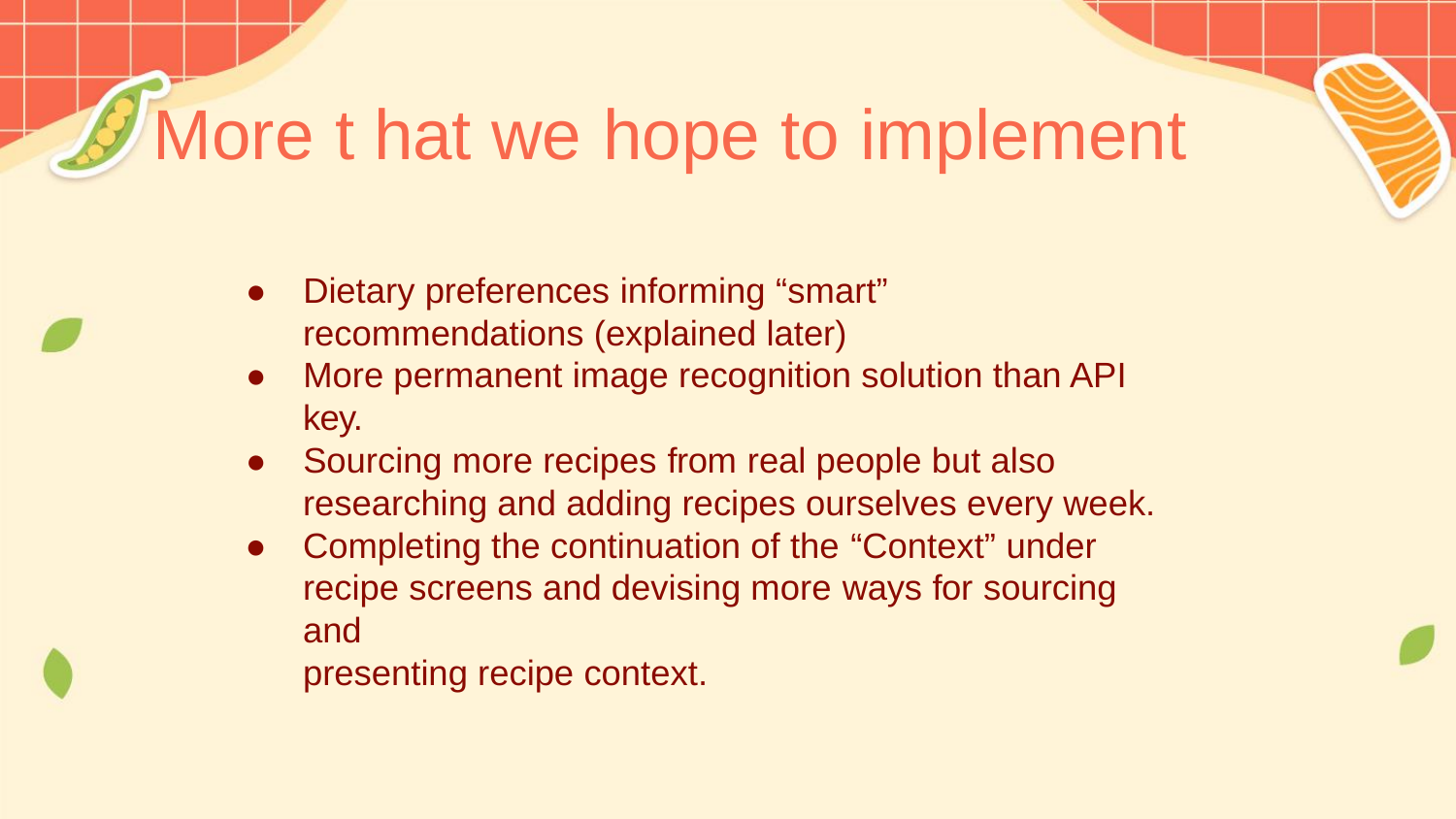

More t hat we hope to implement
● Dietary preferences informing “smart”
recommendations (explained later)
● More permanent image recognition solution than API
key.
● Sourcing more recipes from real people but also
researching and adding recipes ourselves every week.
● Completing the continuation of the “Context” under
recipe screens and devising more ways for sourcing and
presenting recipe context.